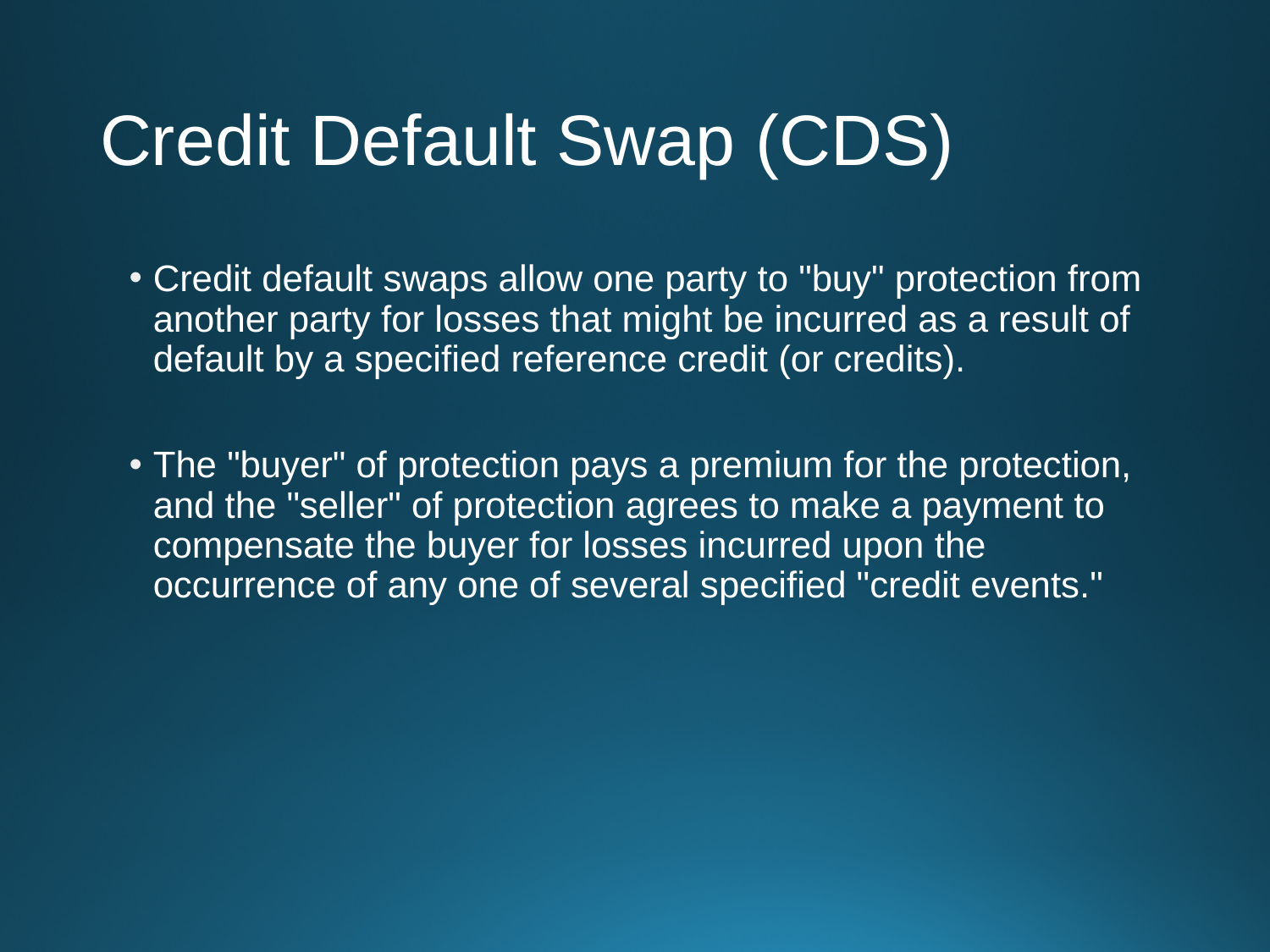

# Credit Default Swap (CDS)
Credit default swaps allow one party to "buy" protection from another party for losses that might be incurred as a result of default by a specified reference credit (or credits).

The "buyer" of protection pays a premium for the protection, and the "seller" of protection agrees to make a payment to compensate the buyer for losses incurred upon the occurrence of any one of several specified "credit events."